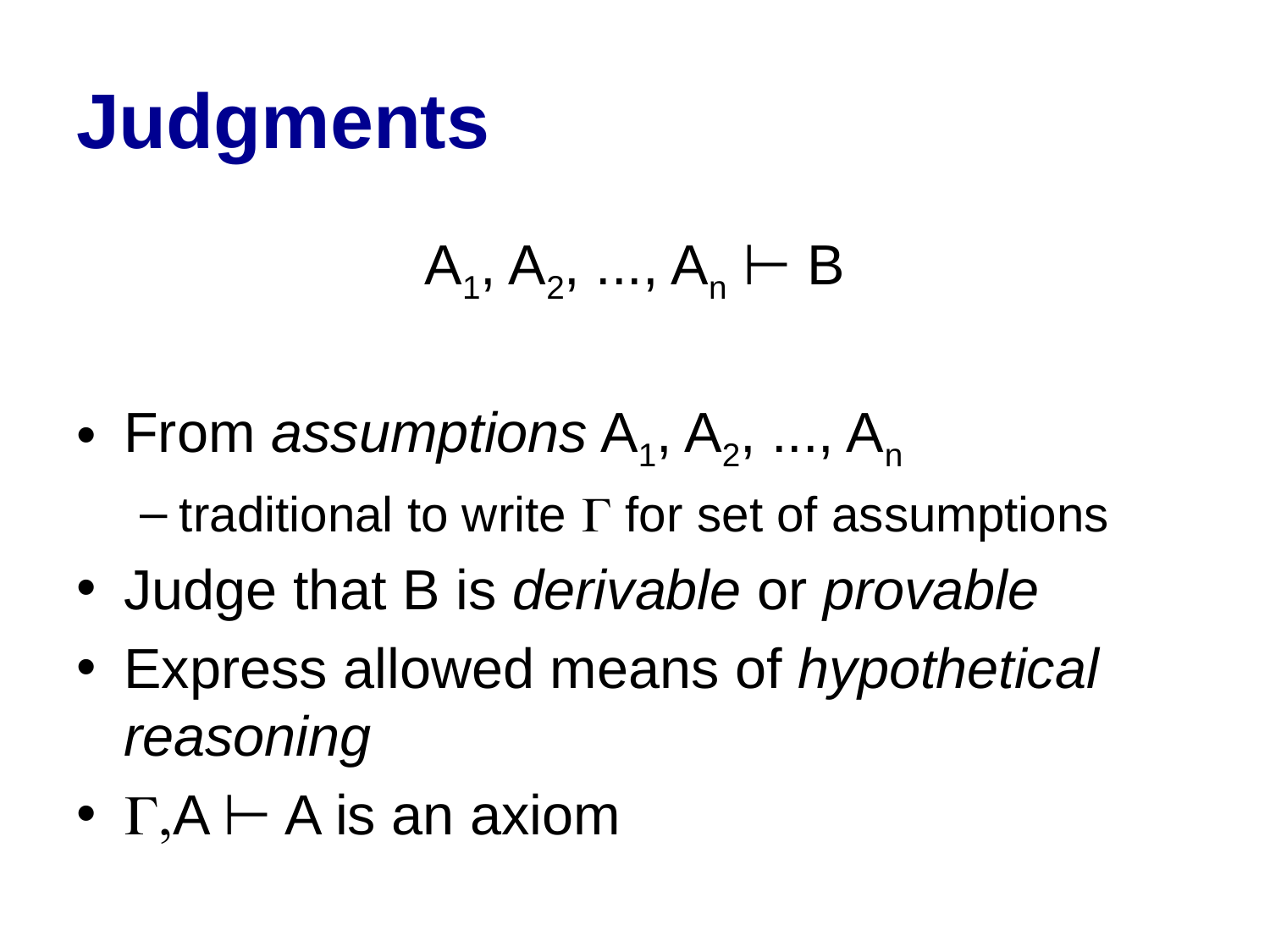

# Judgments
A1, A2, ..., An ⊢ B

From assumptions A1, A2, ..., An
traditional to write Γ for set of assumptions
Judge that B is derivable or provable
Express allowed means of hypothetical reasoning
Γ,A ⊢ A is an axiom